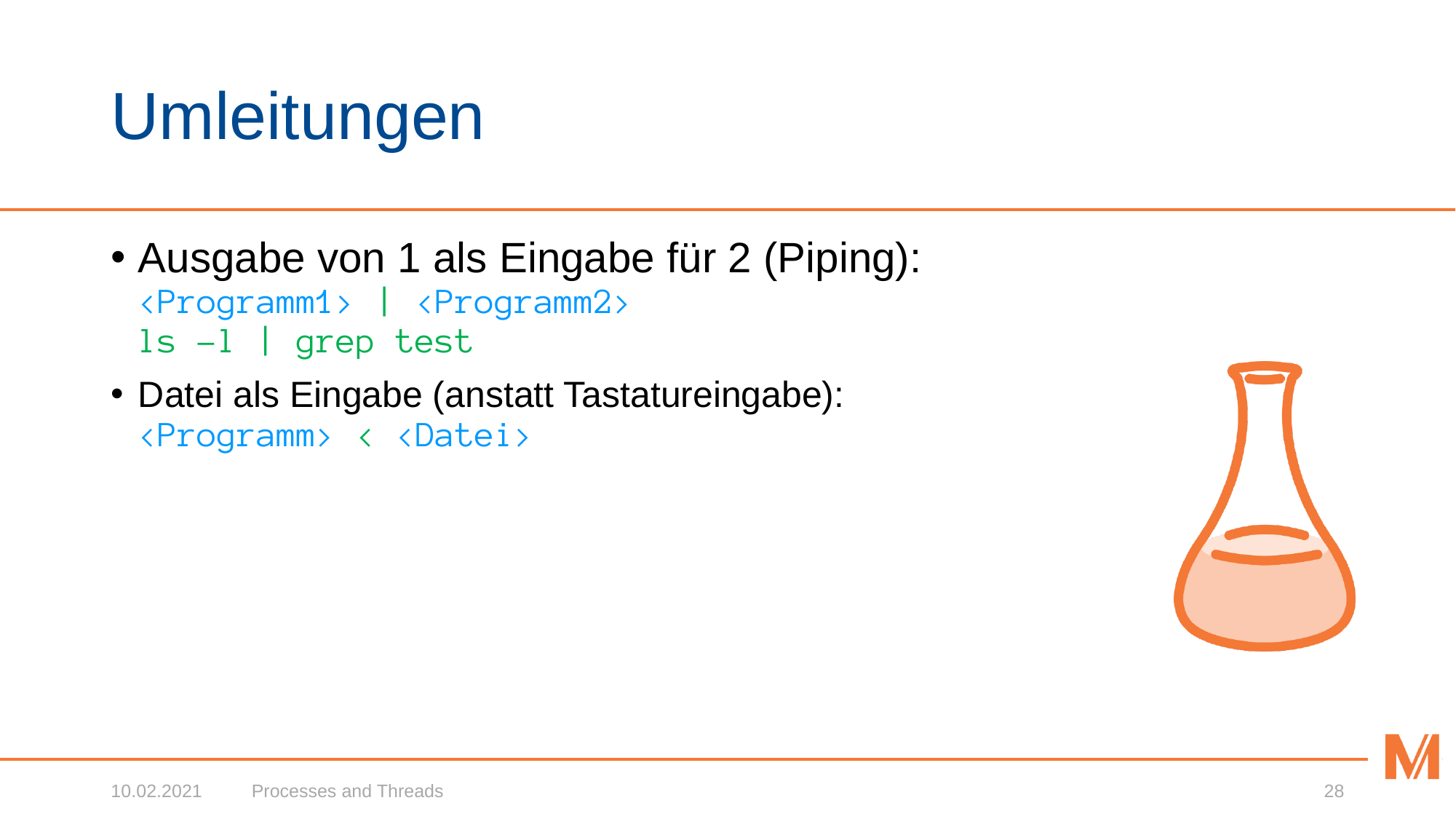

# Umleitungen
Ausgabe von 1 als Eingabe für 2 (Piping):
<Programm1> | <Programm2>
ls -l | grep test
Datei als Eingabe (anstatt Tastatureingabe):
<Programm> < <Datei>
10.02.2021
Processes and Threads
28